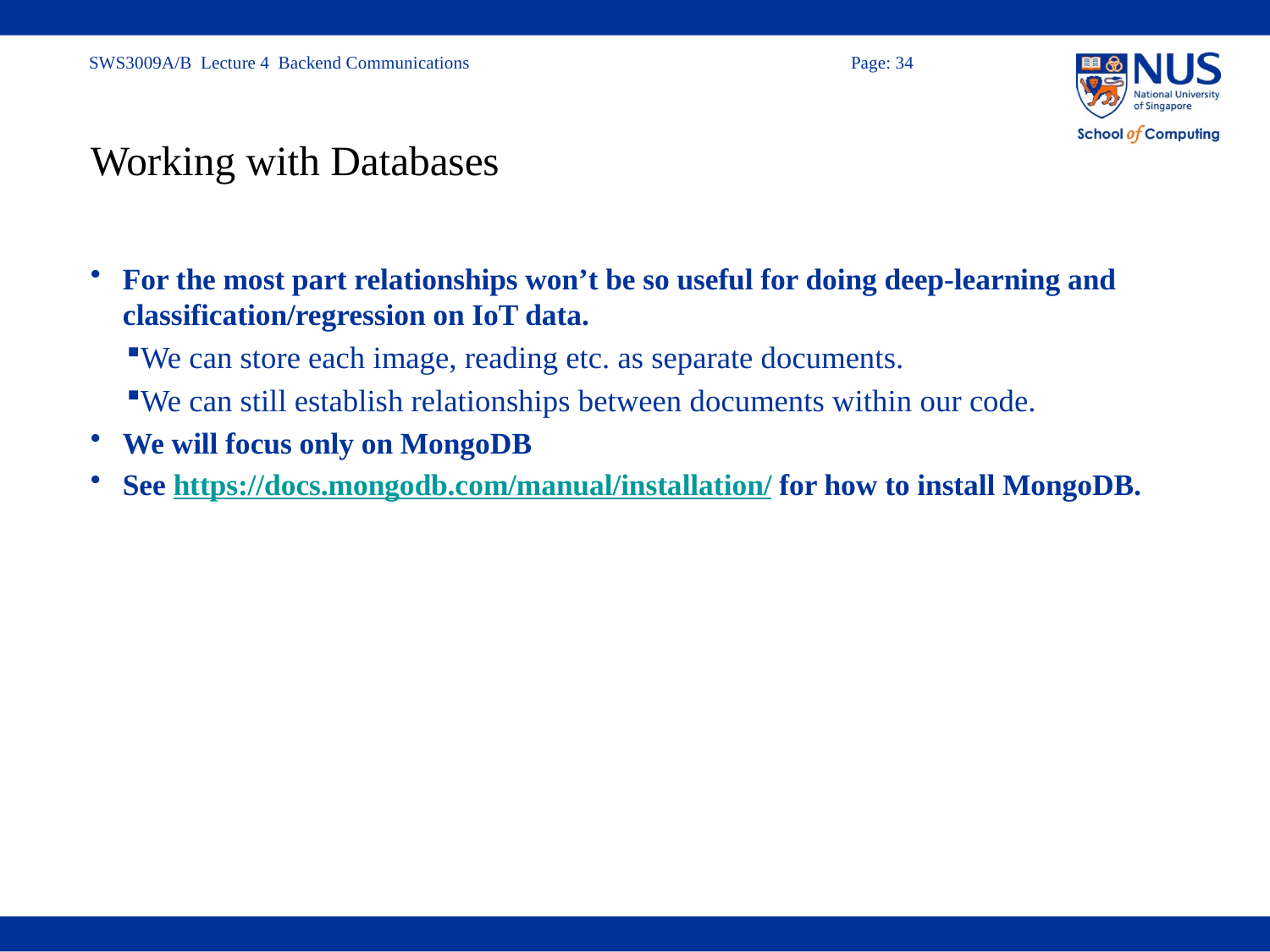

# Working with Databases
For the most part relationships won’t be so useful for doing deep-learning and classification/regression on IoT data.
We can store each image, reading etc. as separate documents.
We can still establish relationships between documents within our code.
We will focus only on MongoDB
See https://docs.mongodb.com/manual/installation/ for how to install MongoDB.